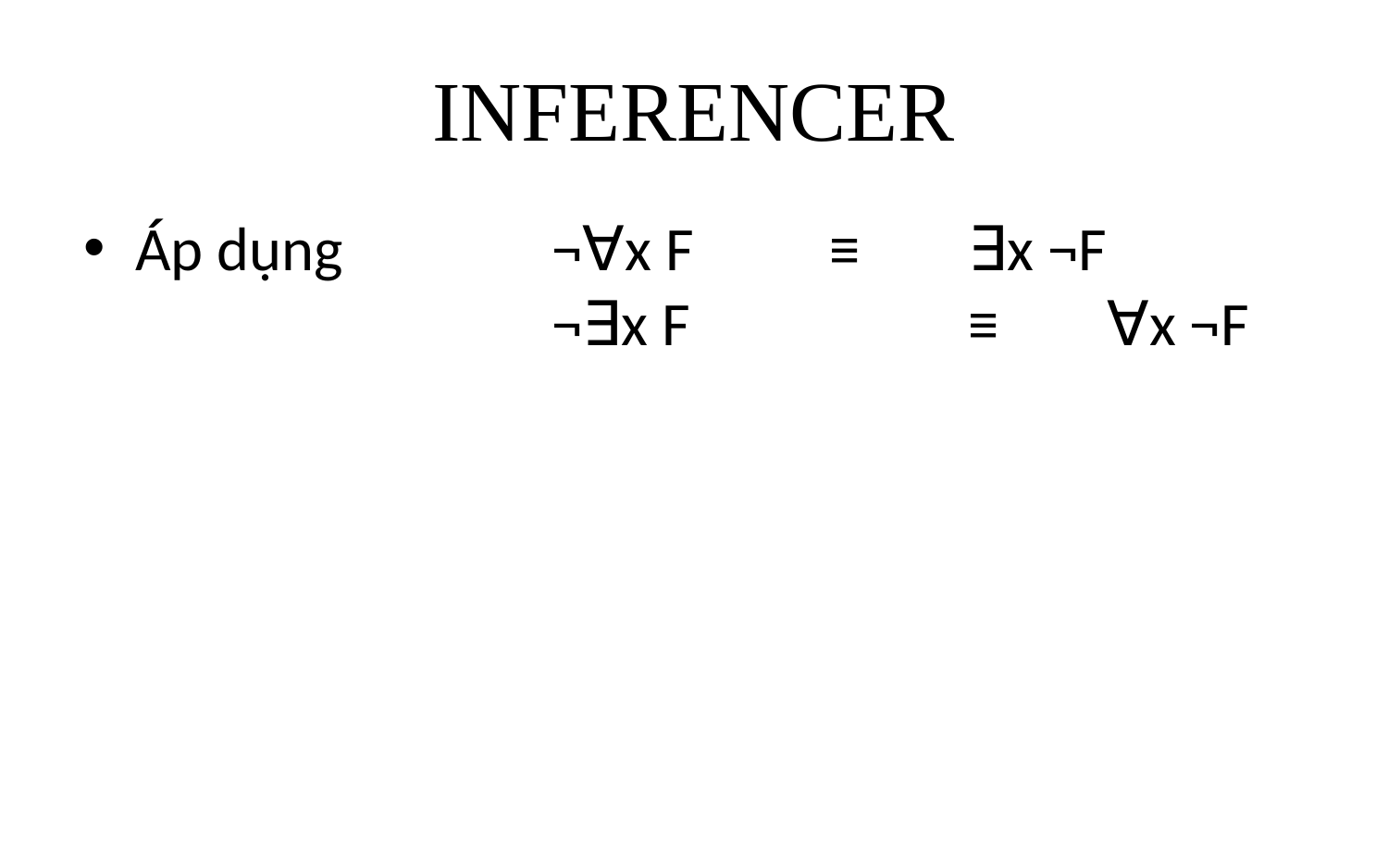

# INFERENCER
Áp dụng 		¬∀x F 	≡ 	∃x ¬F
			¬∃x F		≡ 	∀x ¬F